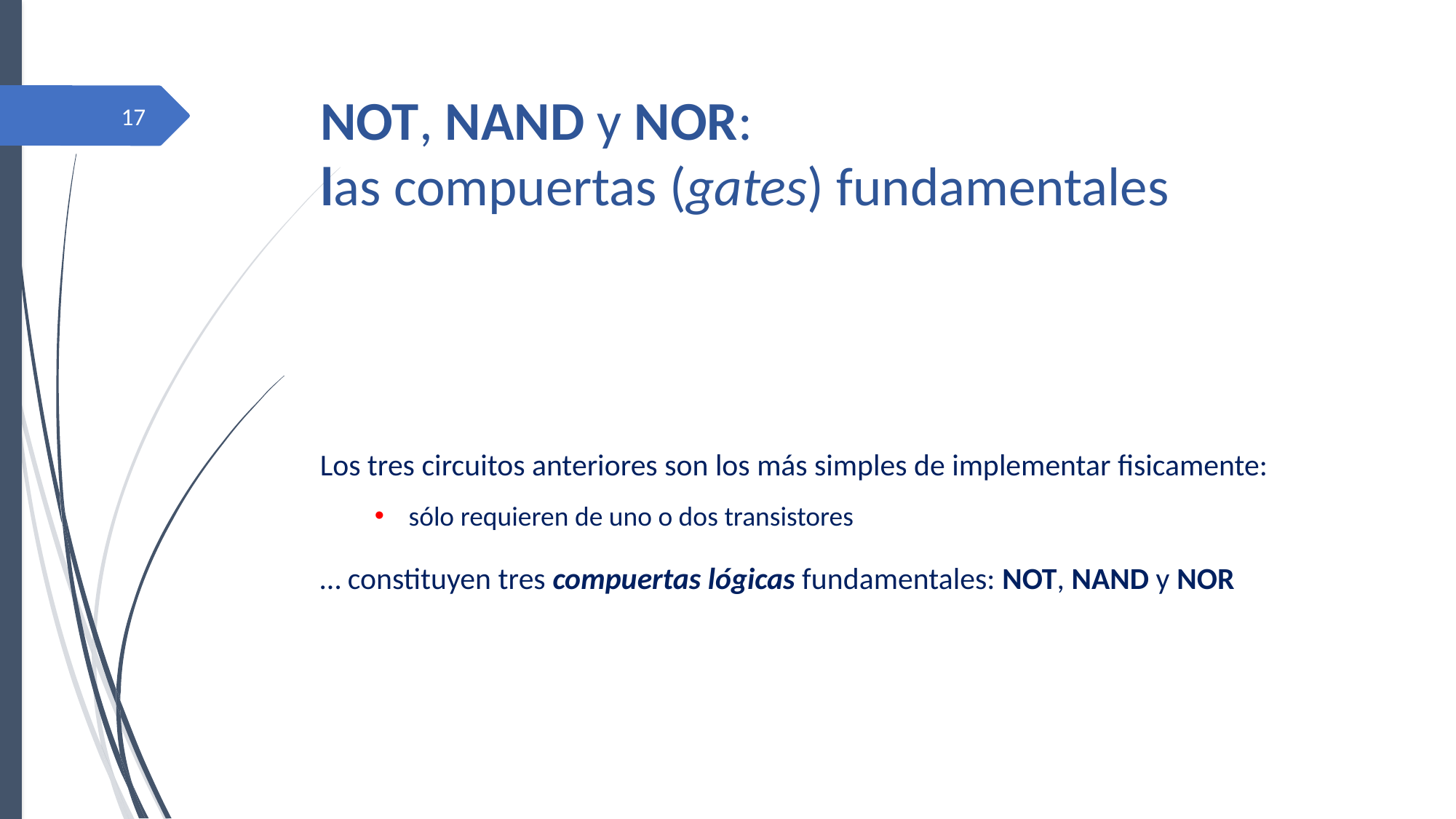

# not, nand y nor: las compuertas (gates) fundamentales
17
Los tres circuitos anteriores son los más simples de implementar fisicamente:
sólo requieren de uno o dos transistores
… constituyen tres compuertas lógicas fundamentales: not, nand y nor